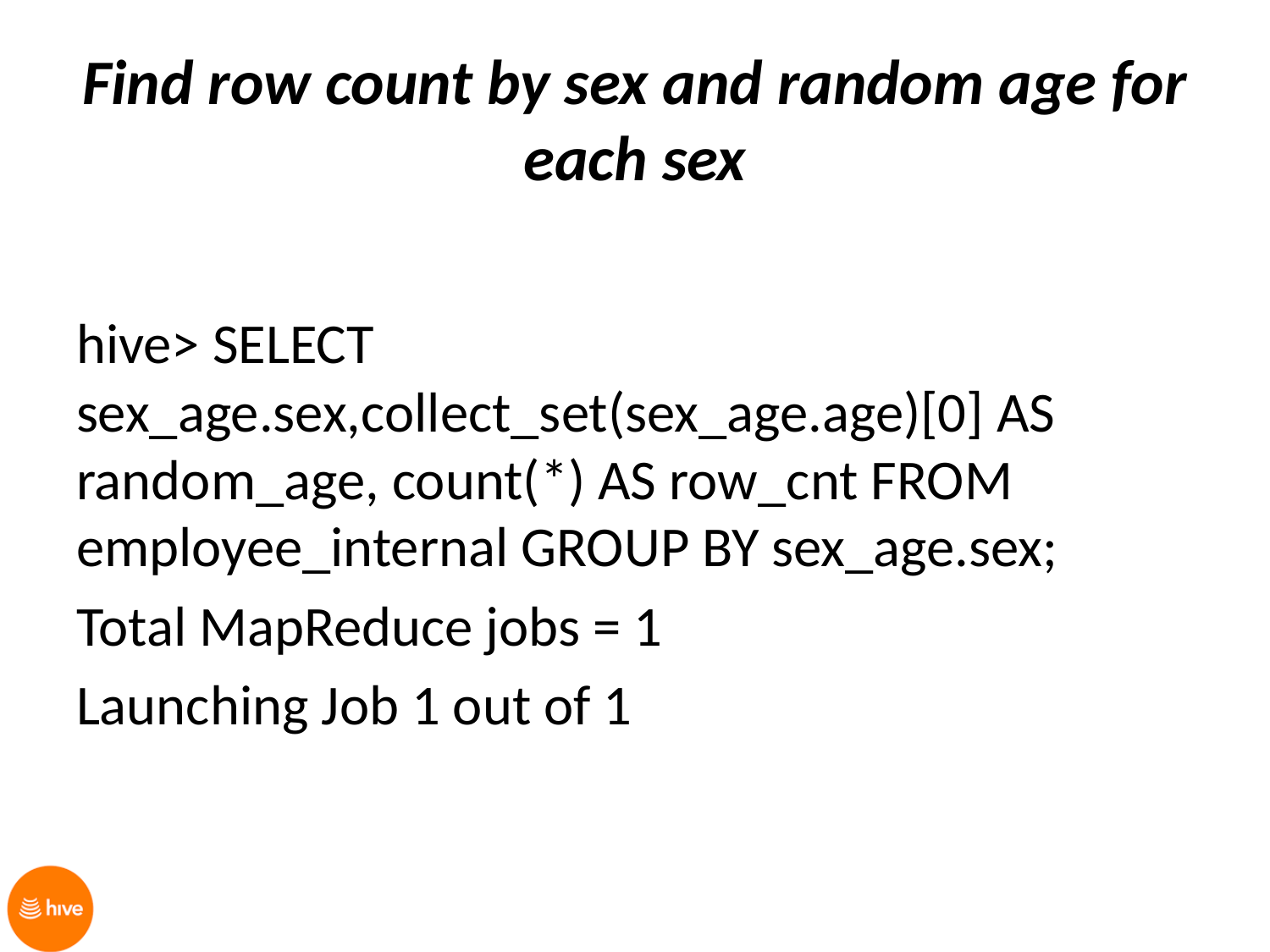

# Find row count by sex and random age for each sex

hive> SELECT sex_age.sex,collect_set(sex_age.age)[0] AS random_age, count(*) AS row_cnt FROM employee_internal GROUP BY sex_age.sex;
Total MapReduce jobs = 1
Launching Job 1 out of 1